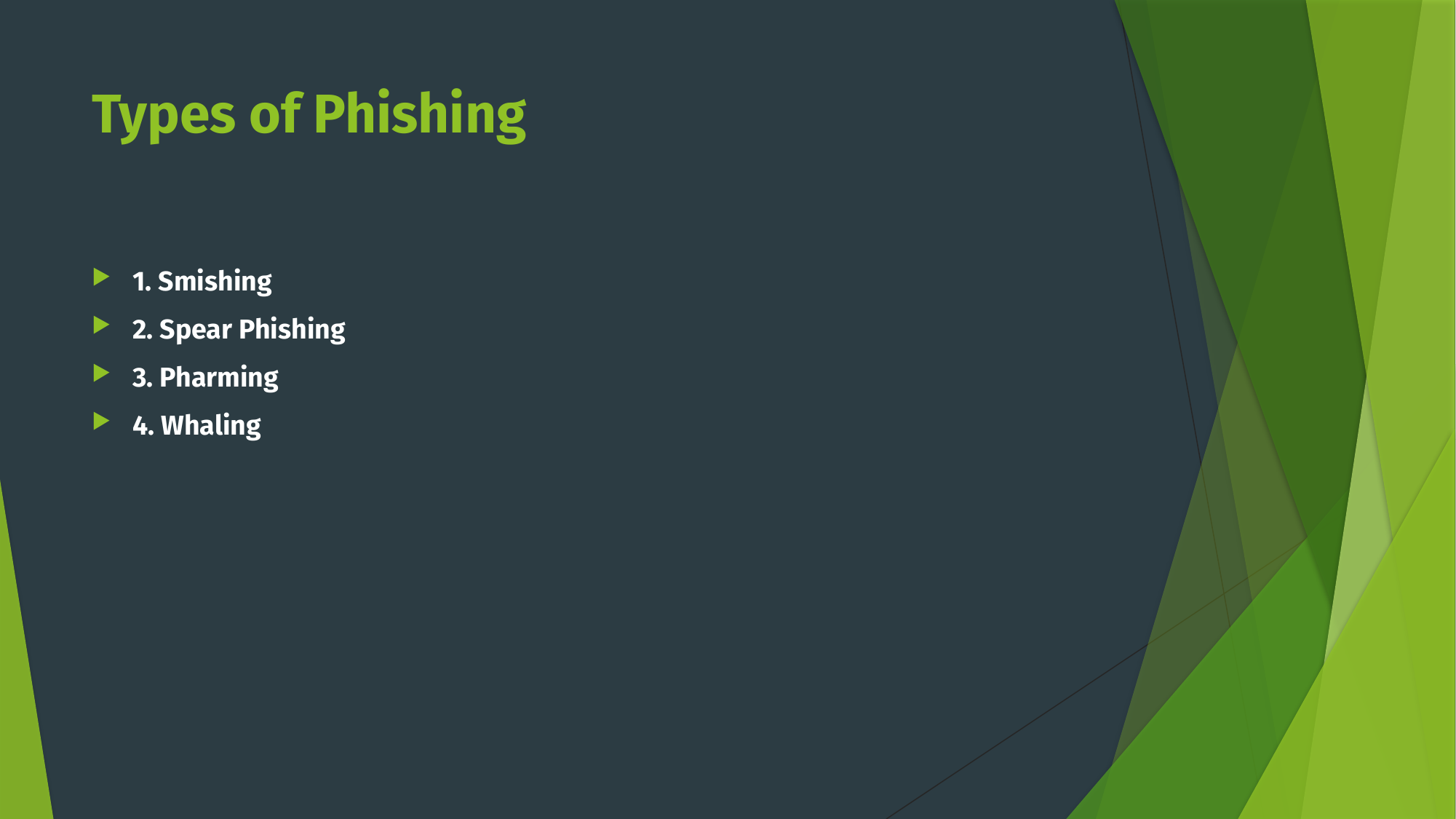

# Types of Phishing
1. Smishing
2. Spear Phishing
3. Pharming
4. Whaling